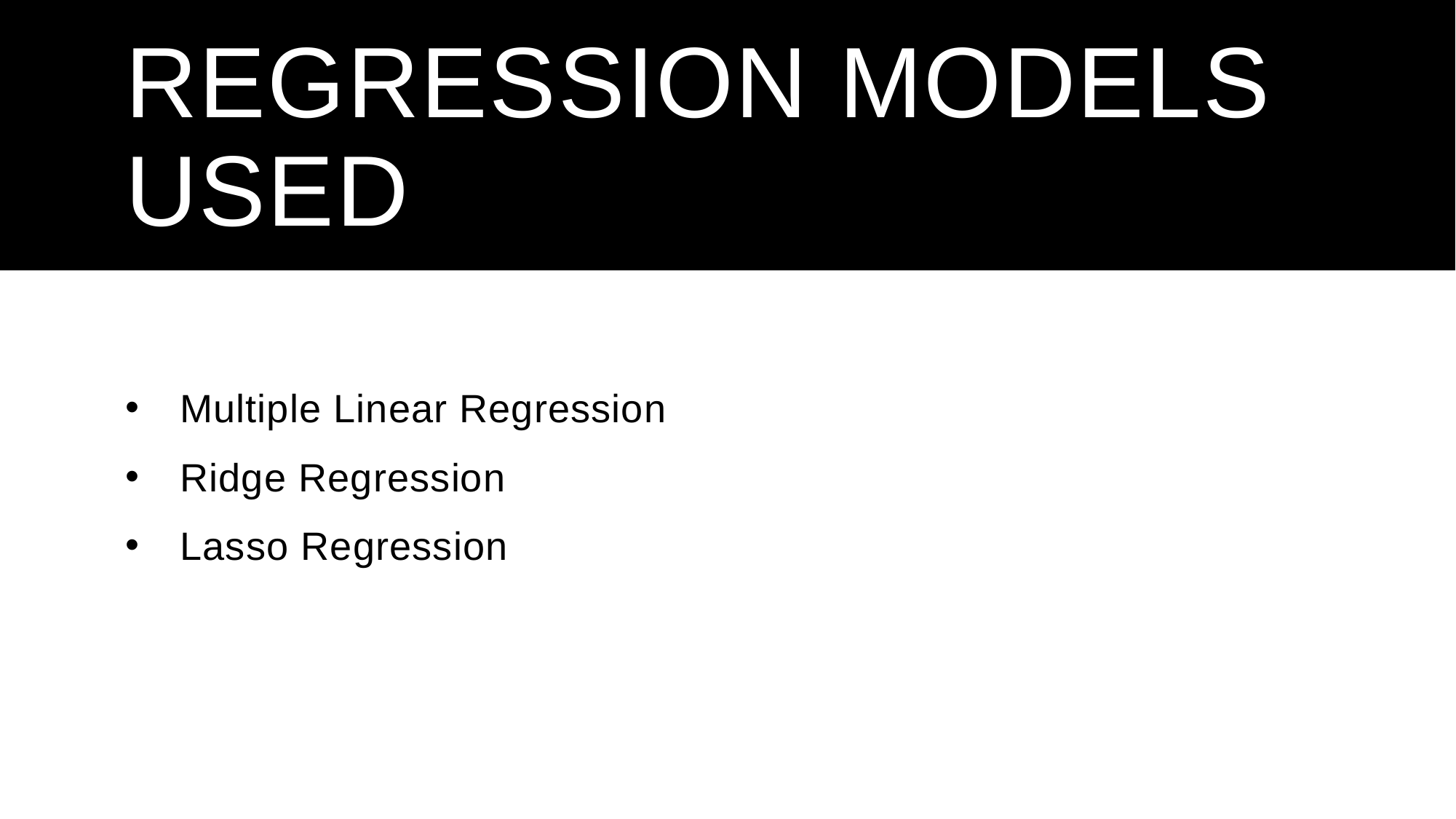

# Regression models used
Multiple Linear Regression
Ridge Regression
Lasso Regression